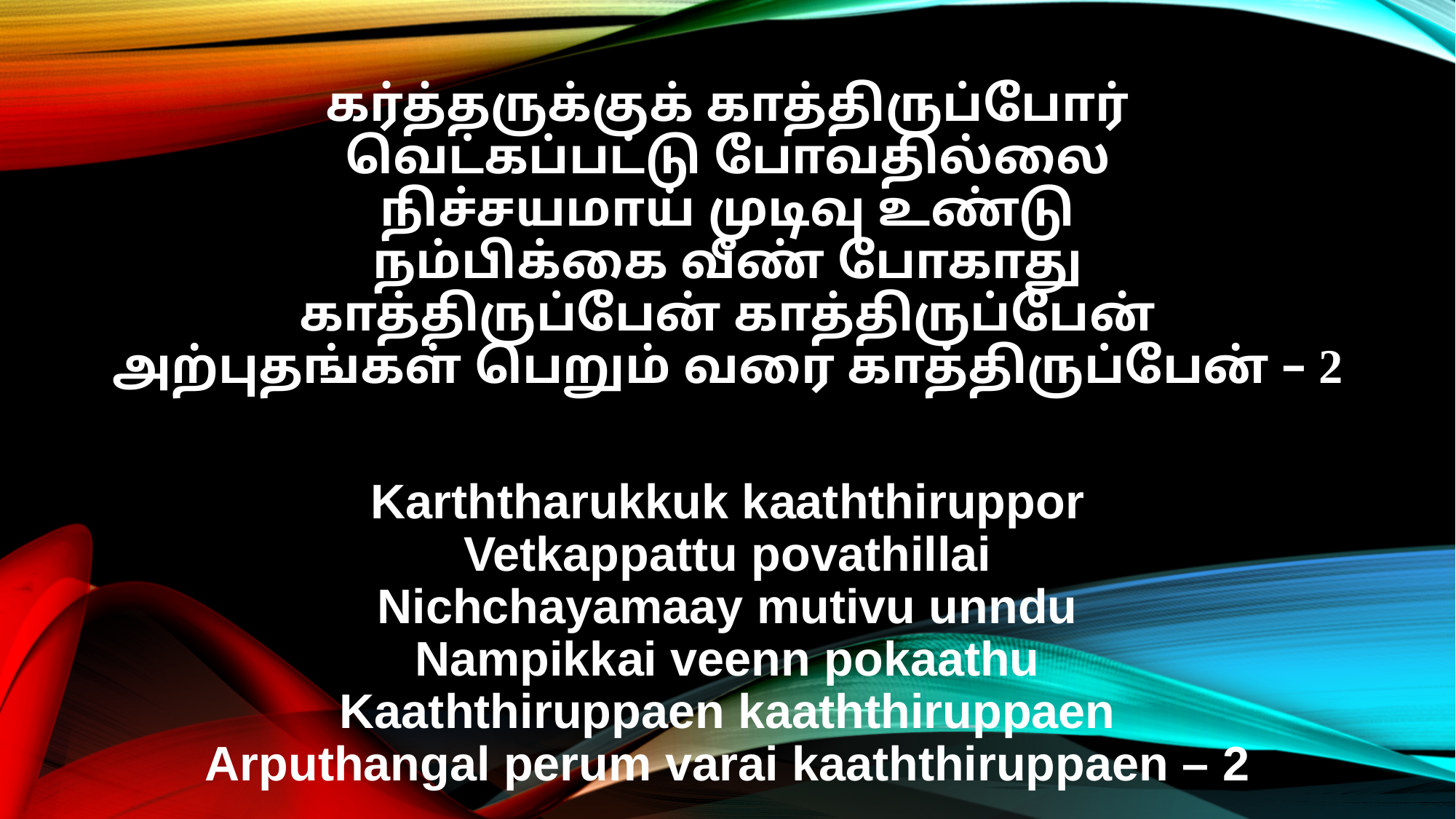

கர்த்தருக்குக் காத்திருப்போர்
வெட்கப்பட்டு போவதில்லை
நிச்சயமாய் முடிவு உண்டு
நம்பிக்கை வீண் போகாது
காத்திருப்பேன் காத்திருப்பேன்
அற்புதங்கள் பெறும் வரை காத்திருப்பேன் – 2

Karththarukkuk kaaththiruppor
Vetkappattu povathillai
Nichchayamaay mutivu unndu
Nampikkai veenn pokaathu
Kaaththiruppaen kaaththiruppaen
Arputhangal perum varai kaaththiruppaen – 2